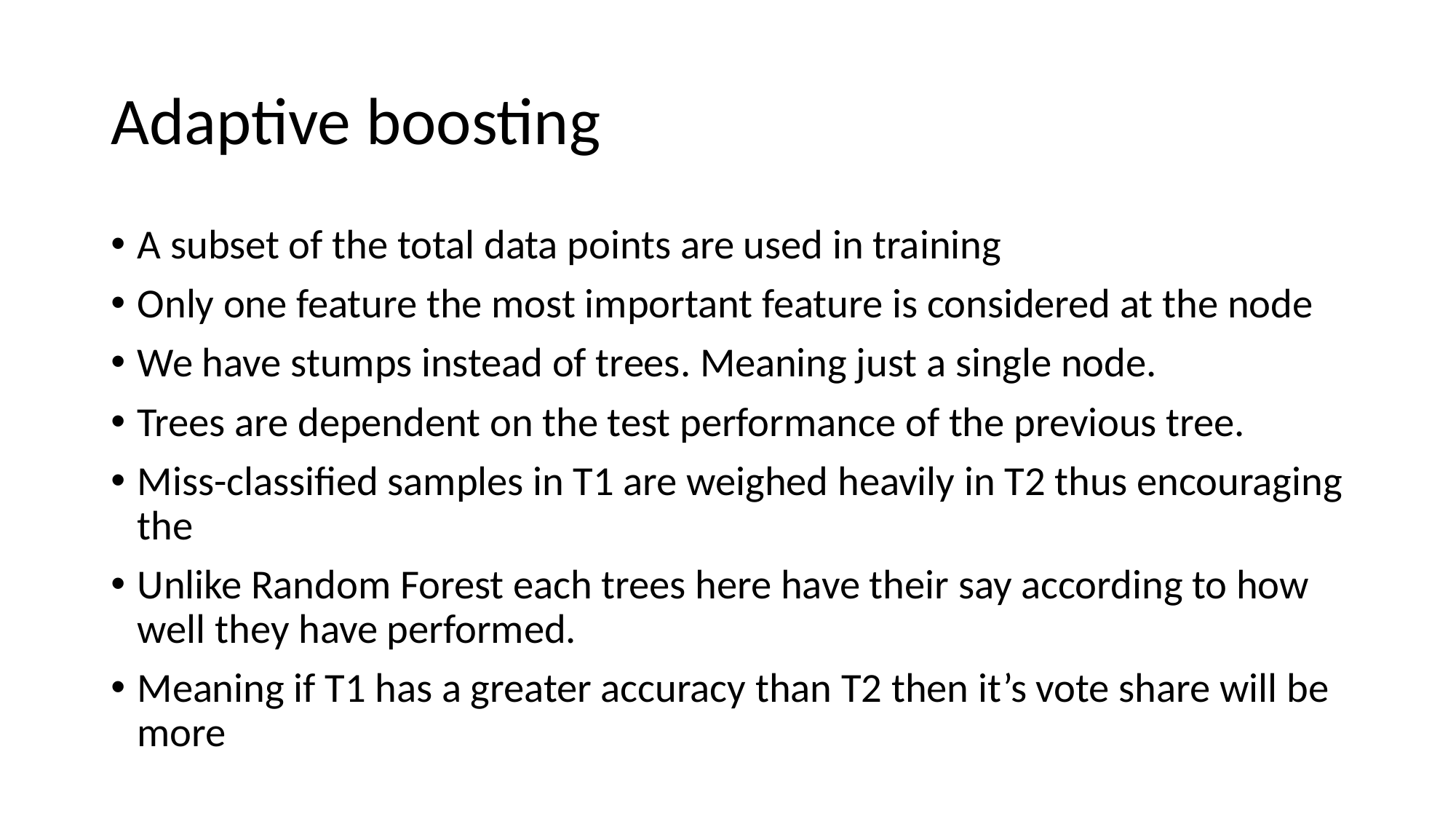

# Adaptive boosting
A subset of the total data points are used in training
Only one feature the most important feature is considered at the node
We have stumps instead of trees. Meaning just a single node.
Trees are dependent on the test performance of the previous tree.
Miss-classified samples in T1 are weighed heavily in T2 thus encouraging the
Unlike Random Forest each trees here have their say according to how well they have performed.
Meaning if T1 has a greater accuracy than T2 then it’s vote share will be more